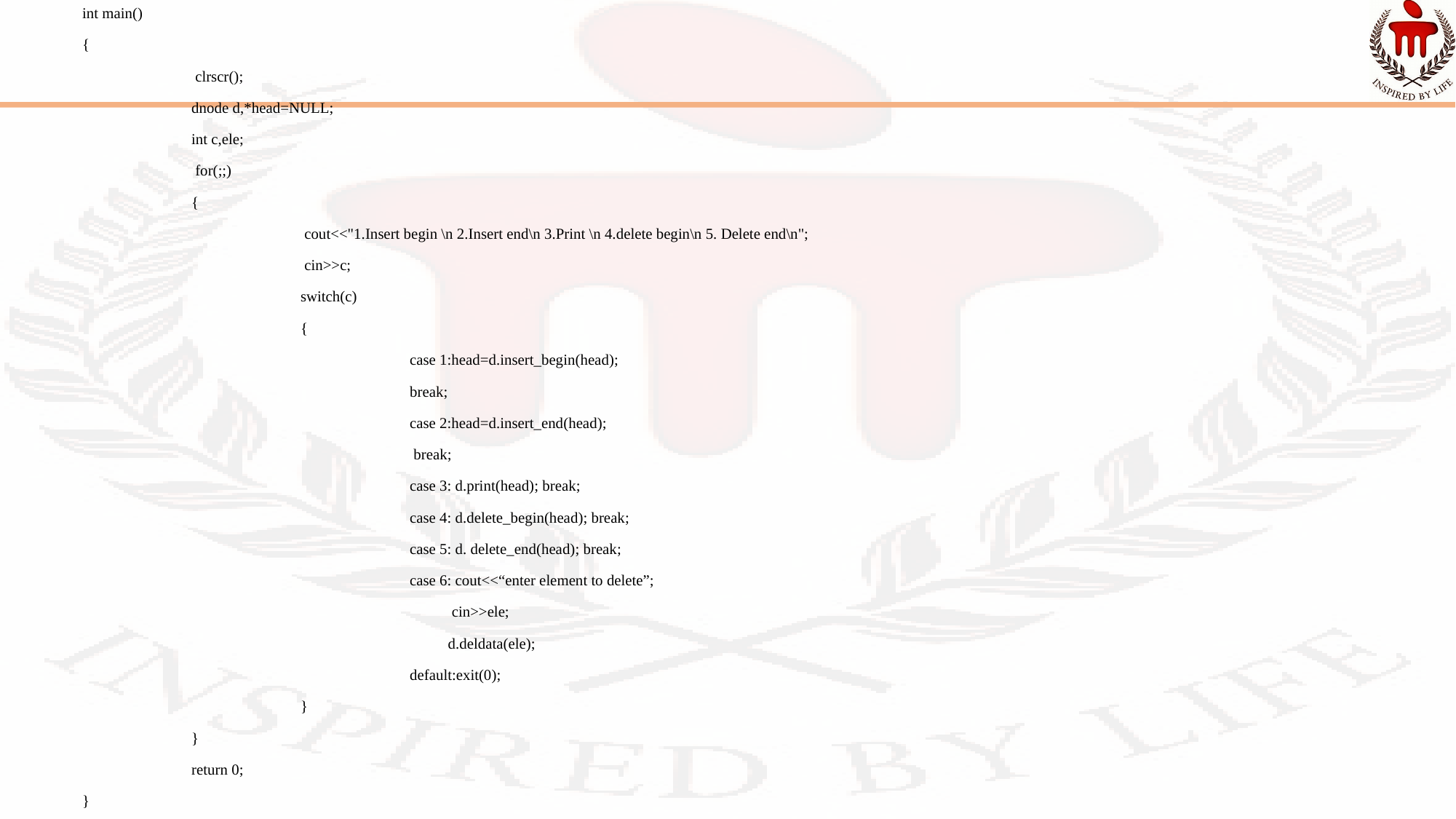

int main()
{
	 clrscr();
 	dnode d,*head=NULL;
	int c,ele;
	 for(;;)
 	{
 		 cout<<"1.Insert begin \n 2.Insert end\n 3.Print \n 4.delete begin\n 5. Delete end\n";
 		 cin>>c;
  		switch(c)
  		{
   			case 1:head=d.insert_begin(head);
	  		break;
   			case 2:head=d.insert_end(head);
	 		 break;
   			case 3: d.print(head); break;
			case 4: d.delete_begin(head); break;
			case 5: d. delete_end(head); break;
   			case 6: cout<<“enter element to delete”;
			           cin>>ele;
			          d.deldata(ele);
   			default:exit(0);
  		}
 	}
	return 0;
}